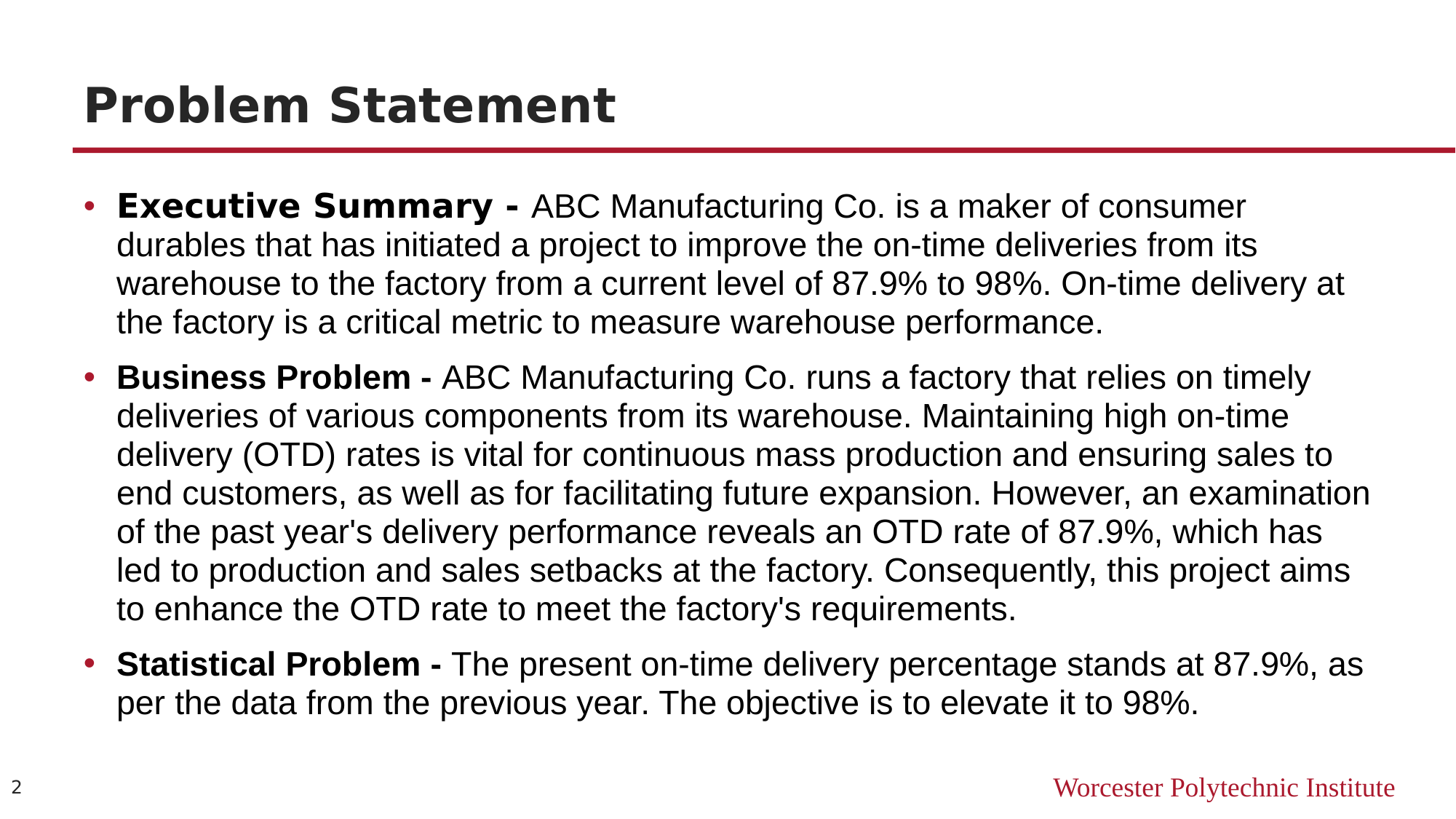

# Problem Statement
Executive Summary - ABC Manufacturing Co. is a maker of consumer durables that has initiated a project to improve the on-time deliveries from its warehouse to the factory from a current level of 87.9% to 98%. On-time delivery at the factory is a critical metric to measure warehouse performance.
Business Problem - ABC Manufacturing Co. runs a factory that relies on timely deliveries of various components from its warehouse. Maintaining high on-time delivery (OTD) rates is vital for continuous mass production and ensuring sales to end customers, as well as for facilitating future expansion. However, an examination of the past year's delivery performance reveals an OTD rate of 87.9%, which has led to production and sales setbacks at the factory. Consequently, this project aims to enhance the OTD rate to meet the factory's requirements.
Statistical Problem - The present on-time delivery percentage stands at 87.9%, as per the data from the previous year. The objective is to elevate it to 98%.

2